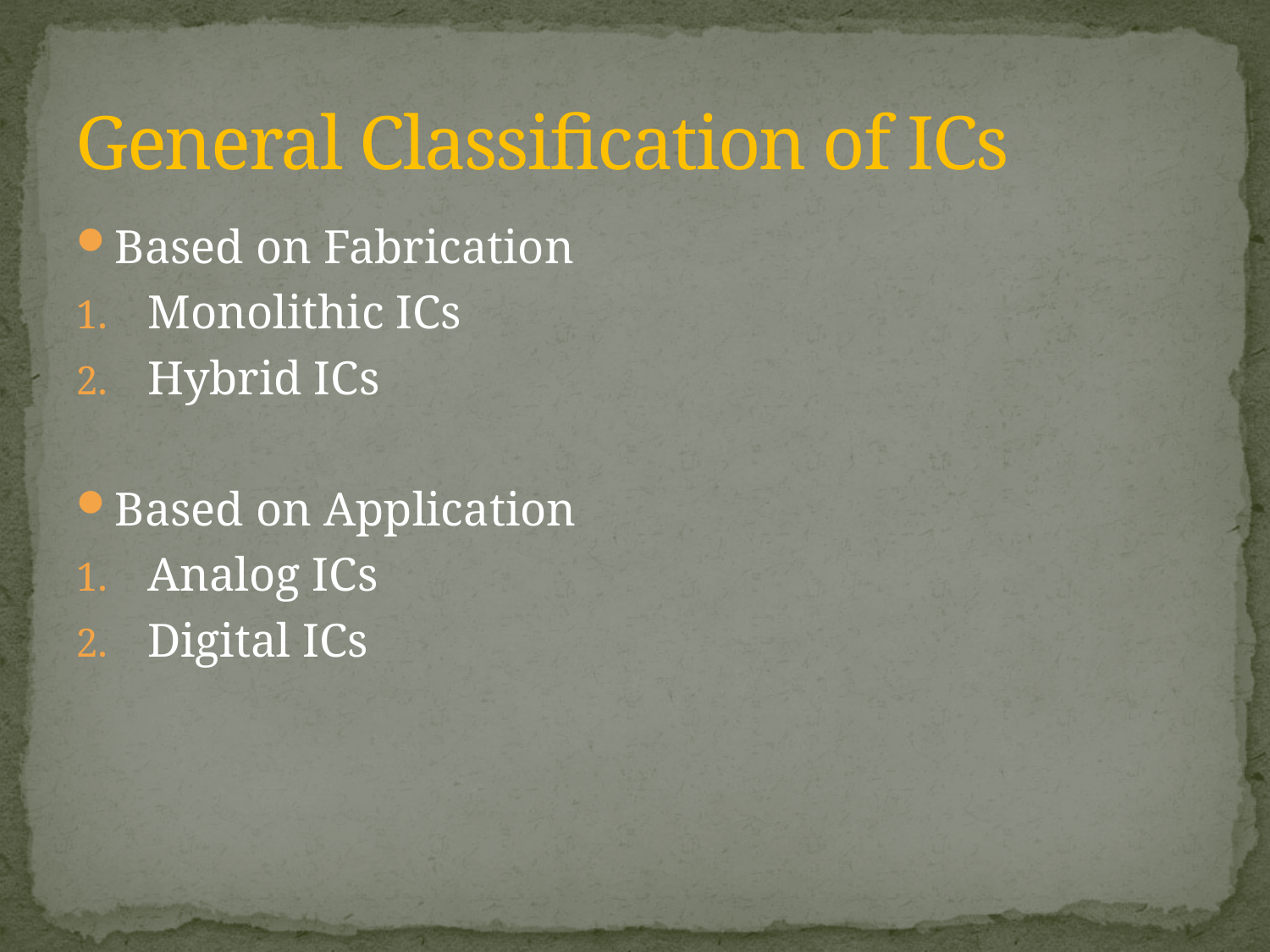

# General Classification of ICs
Based on Fabrication
Monolithic ICs
Hybrid ICs

Based on Application
Analog ICs
Digital ICs